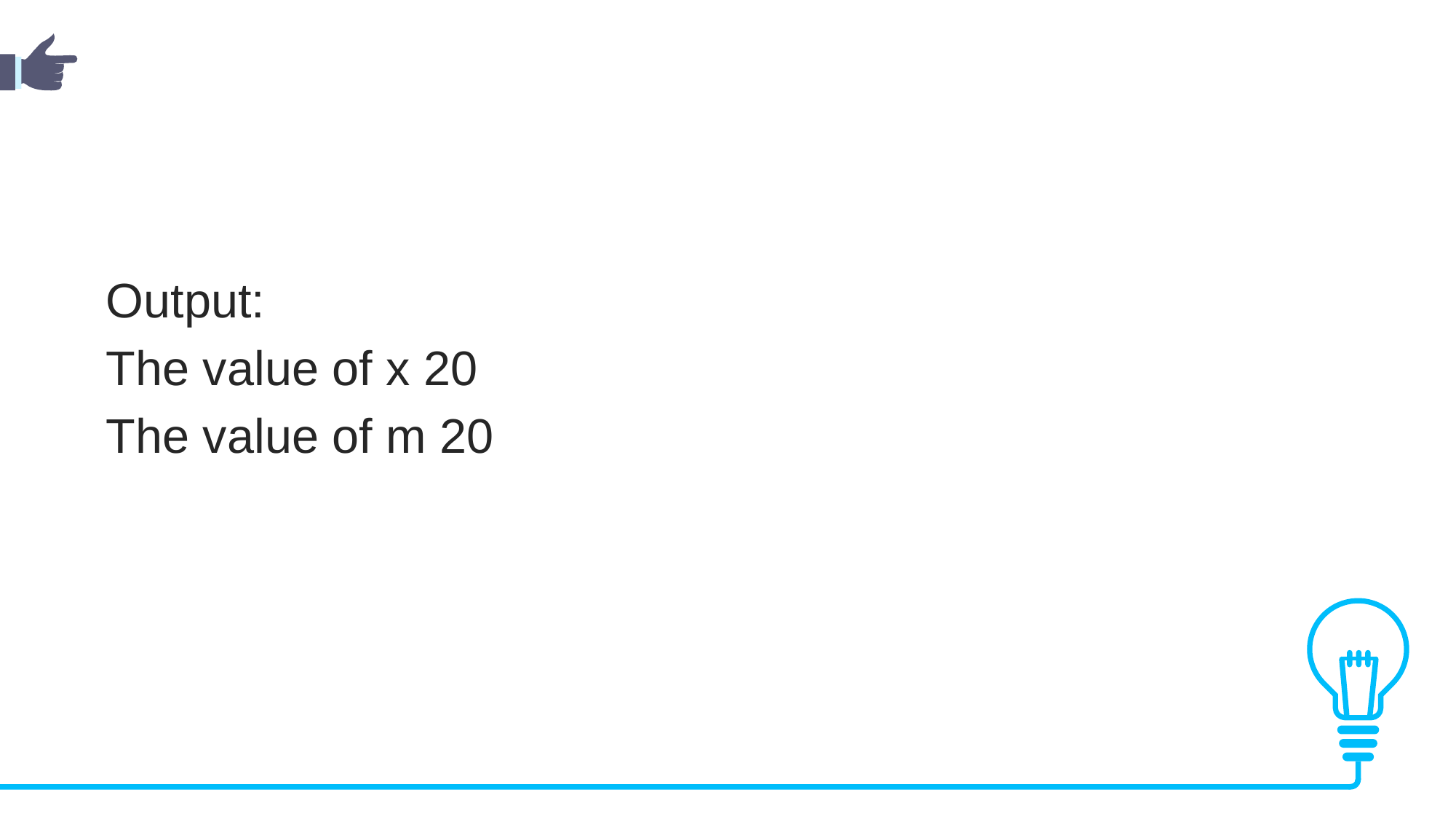

Output:
The value of x 20
The value of m 20